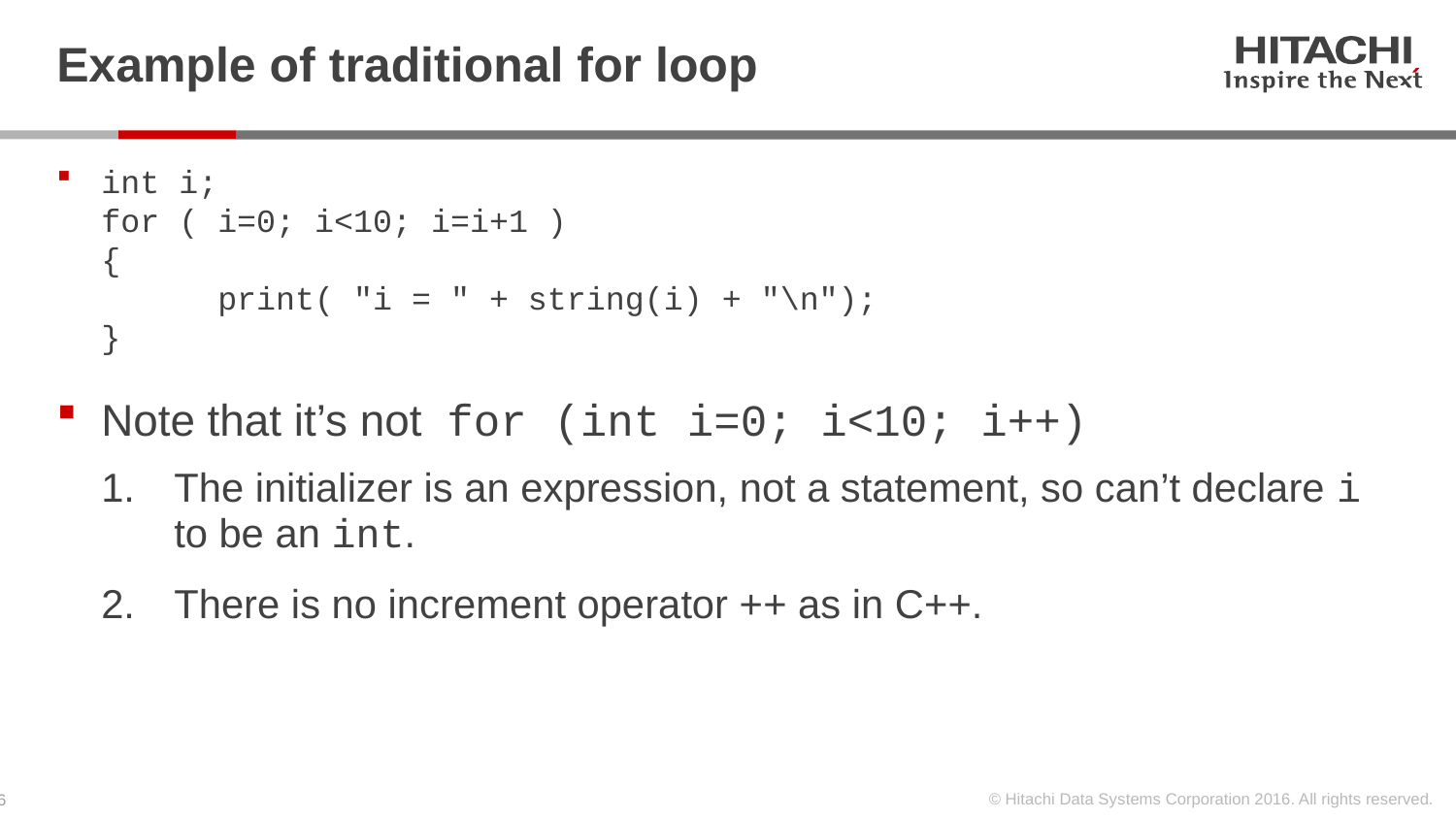

# Example of traditional for loop
int i;
for ( i=0; i<10; i=i+1 )
{
      print( "i = " + string(i) + "\n");
}
Note that it’s not  for (int i=0; i<10; i++)
The initializer is an expression, not a statement, so can’t declare i to be an int.
There is no increment operator ++ as in C++.